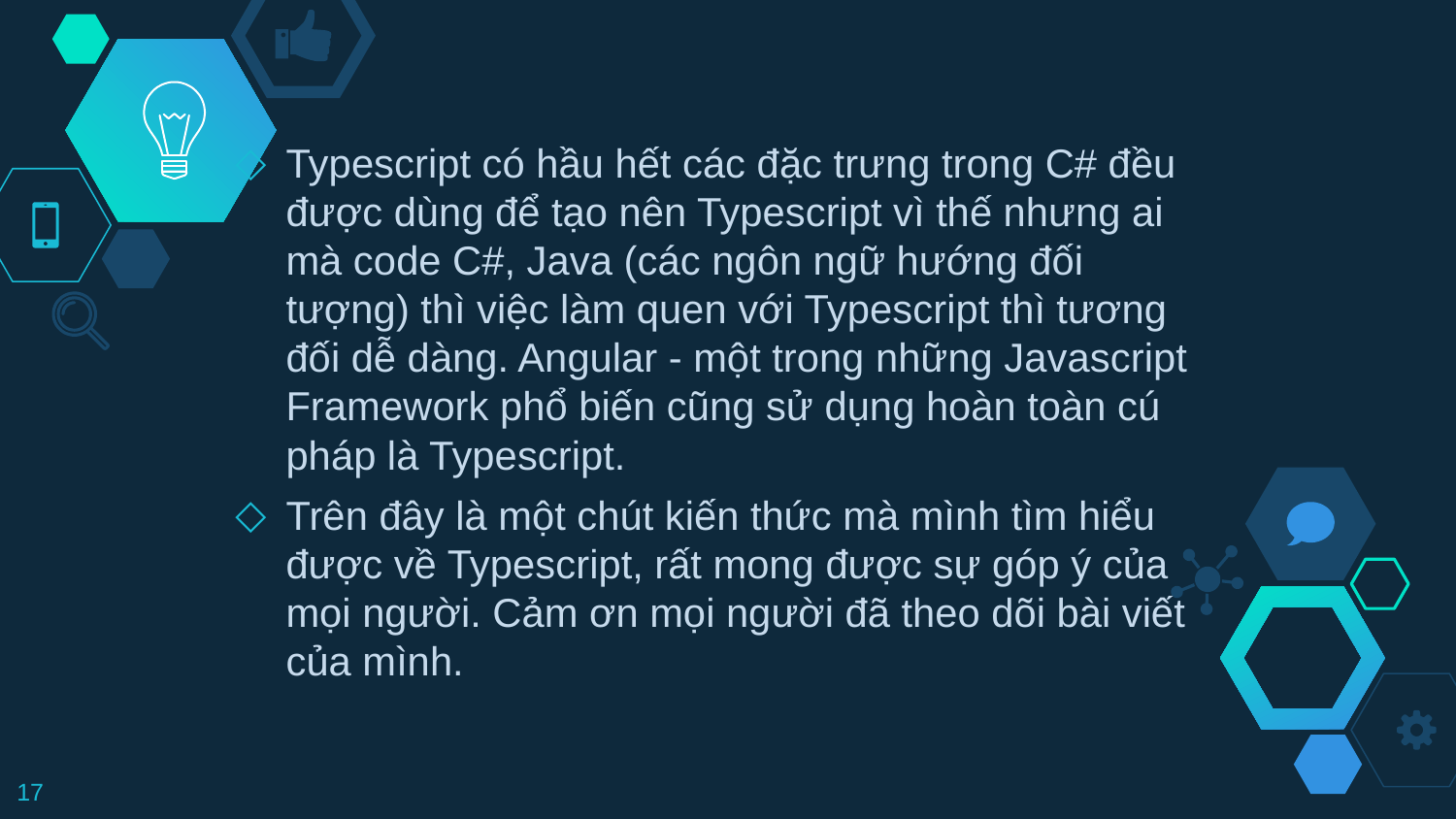

Typescript có hầu hết các đặc trưng trong C# đều được dùng để tạo nên Typescript vì thế nhưng ai mà code C#, Java (các ngôn ngữ hướng đối tượng) thì việc làm quen với Typescript thì tương đối dễ dàng. Angular - một trong những Javascript Framework phổ biến cũng sử dụng hoàn toàn cú pháp là Typescript.
Trên đây là một chút kiến thức mà mình tìm hiểu được về Typescript, rất mong được sự góp ý của mọi người. Cảm ơn mọi người đã theo dõi bài viết của mình.
17